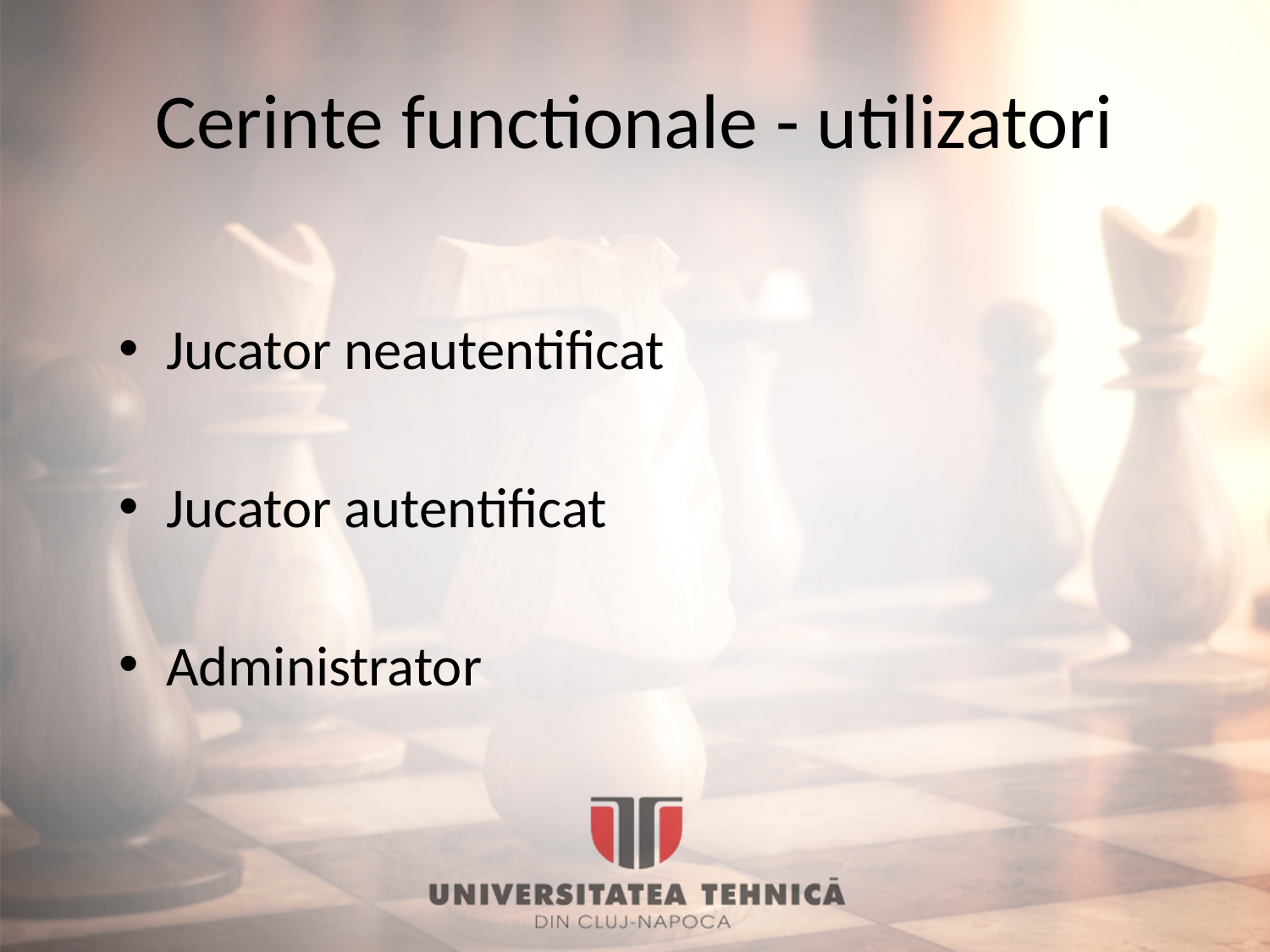

# Cerinte functionale - utilizatori
Jucator neautentificat

Jucator autentificat

Administrator